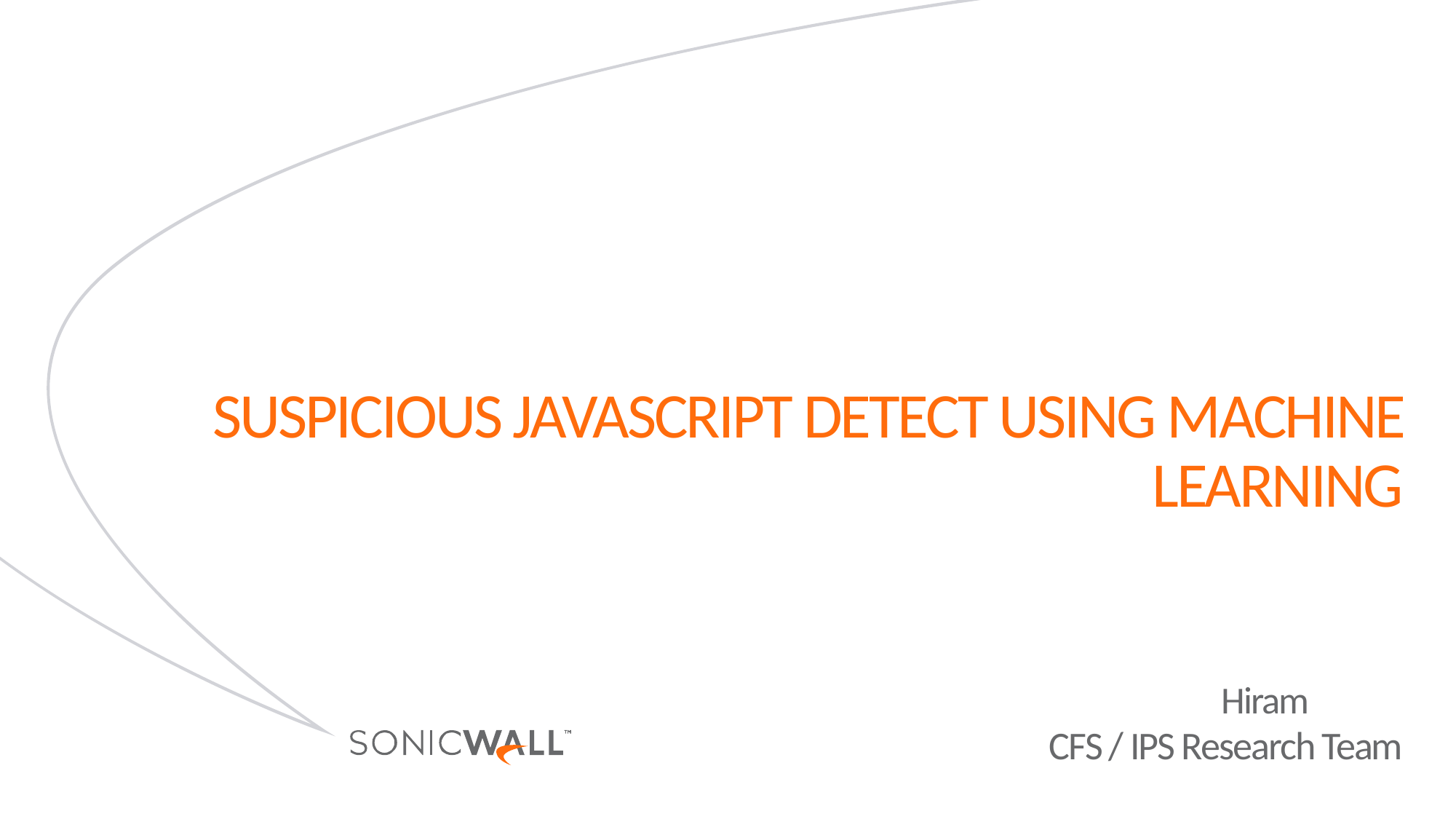

# suspicious JavaScript detect using machine learning
Hiram
CFS / IPS Research Team